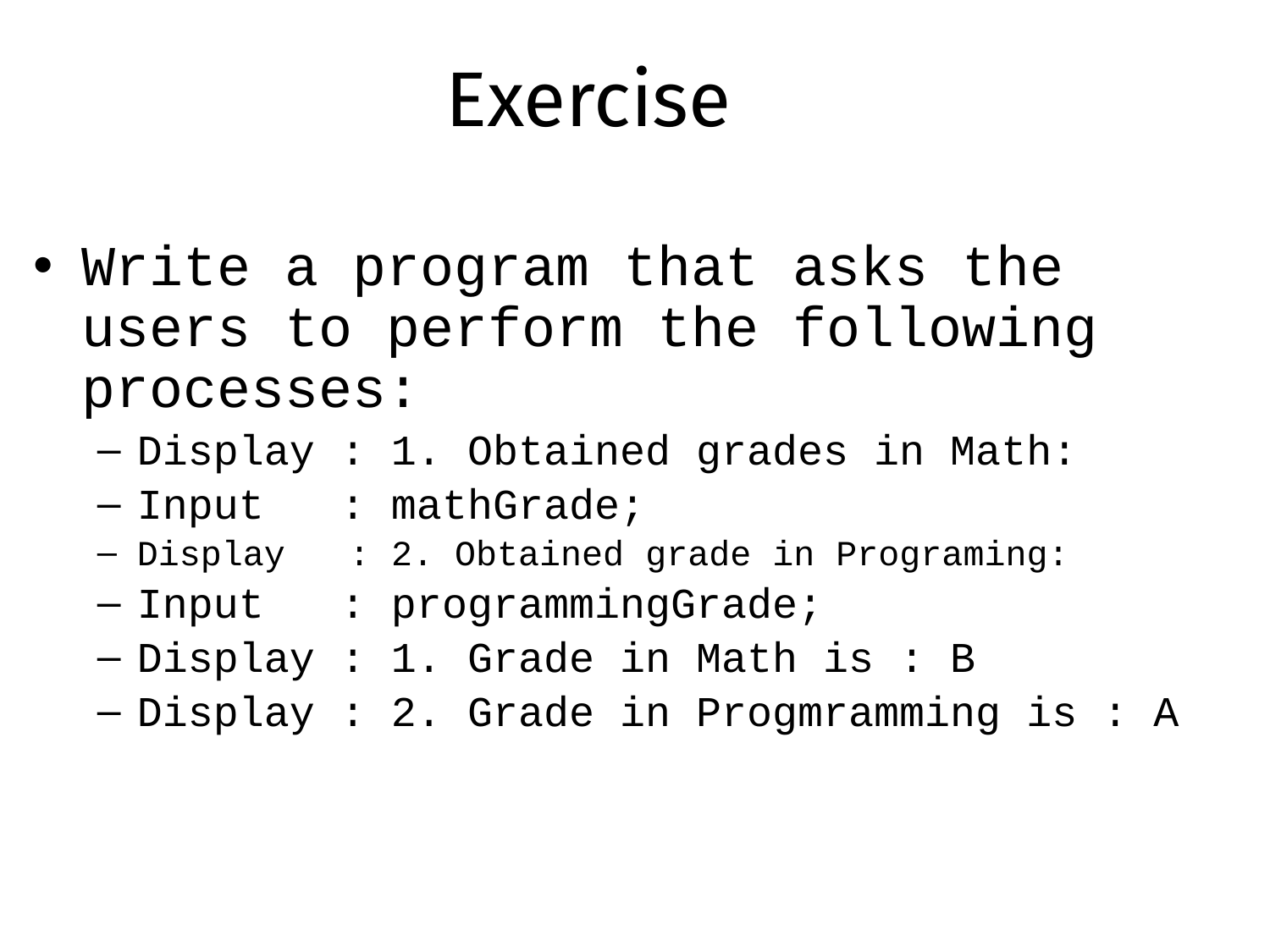

# Exercise
Write a program that asks the users to perform the following processes:
Display : 1. Obtained grades in Math:
Input   : mathGrade;
Display   : 2. Obtained grade in Programing:
Input   : programmingGrade;
Display : 1. Grade in Math is : B
Display : 2. Grade in Progmramming is : A